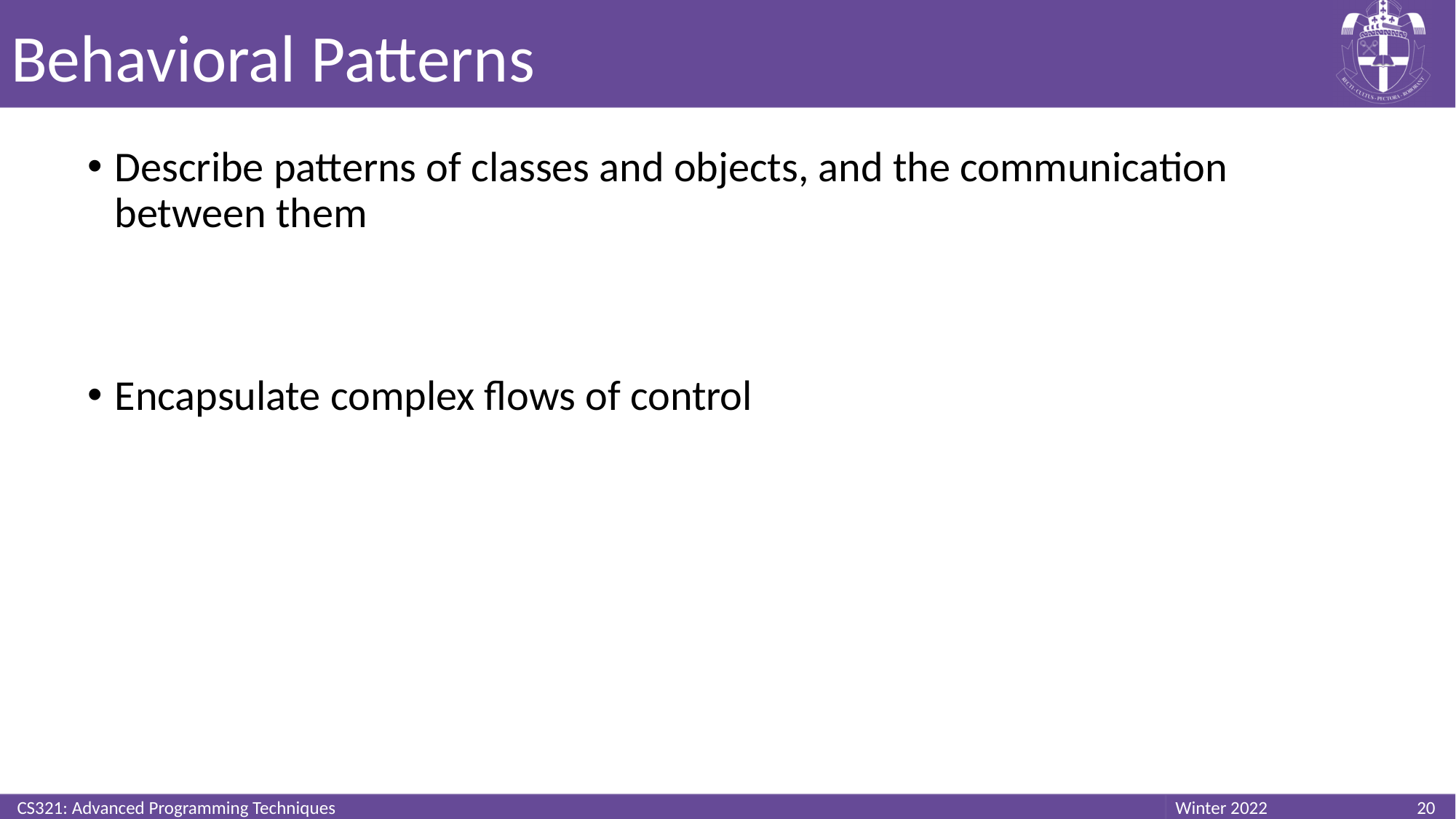

# Behavioral Patterns
Describe patterns of classes and objects, and the communication between them

Encapsulate complex flows of control
CS321: Advanced Programming Techniques
20
Winter 2022